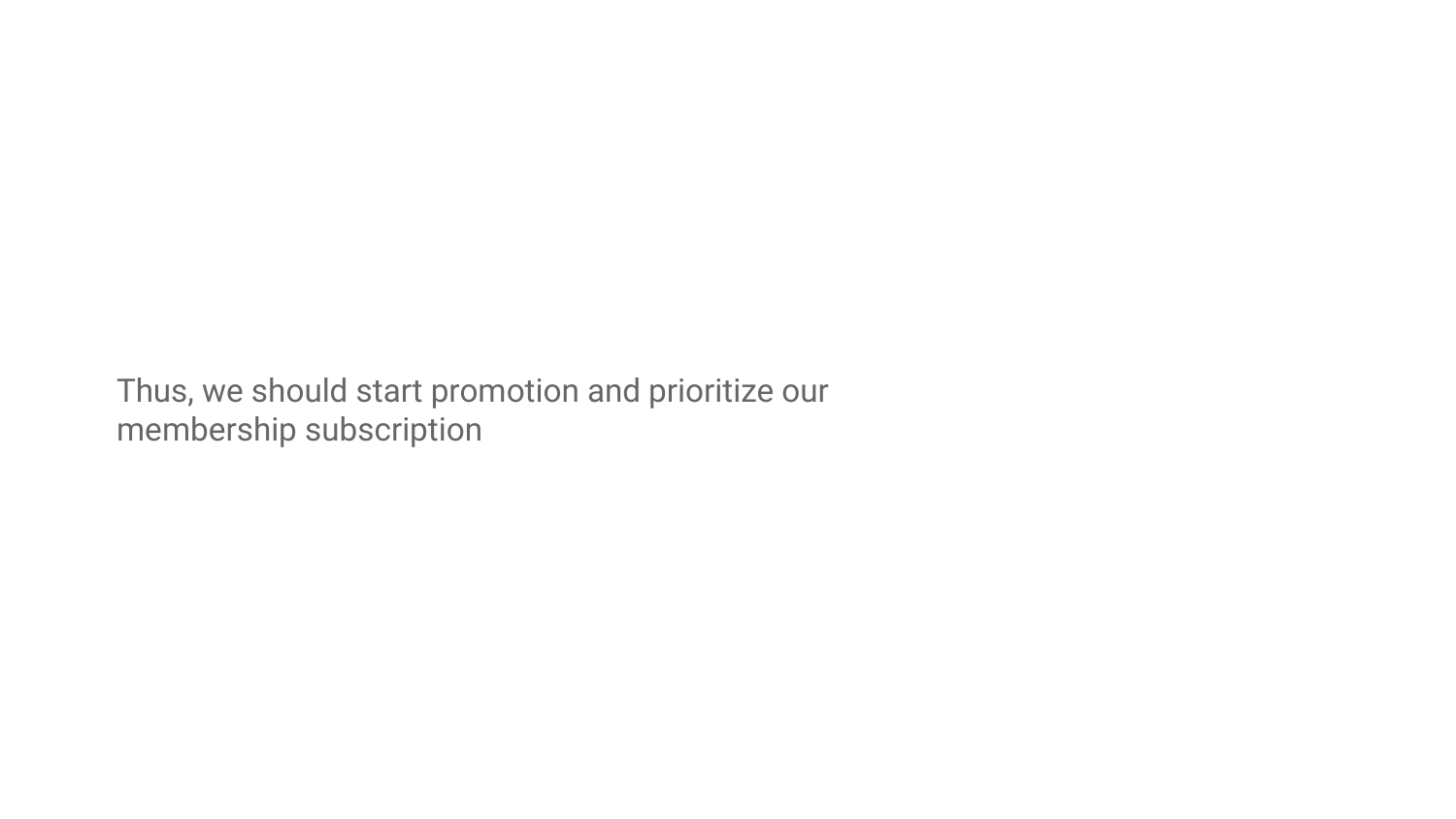

Thus, we should start promotion and prioritize our membership subscription